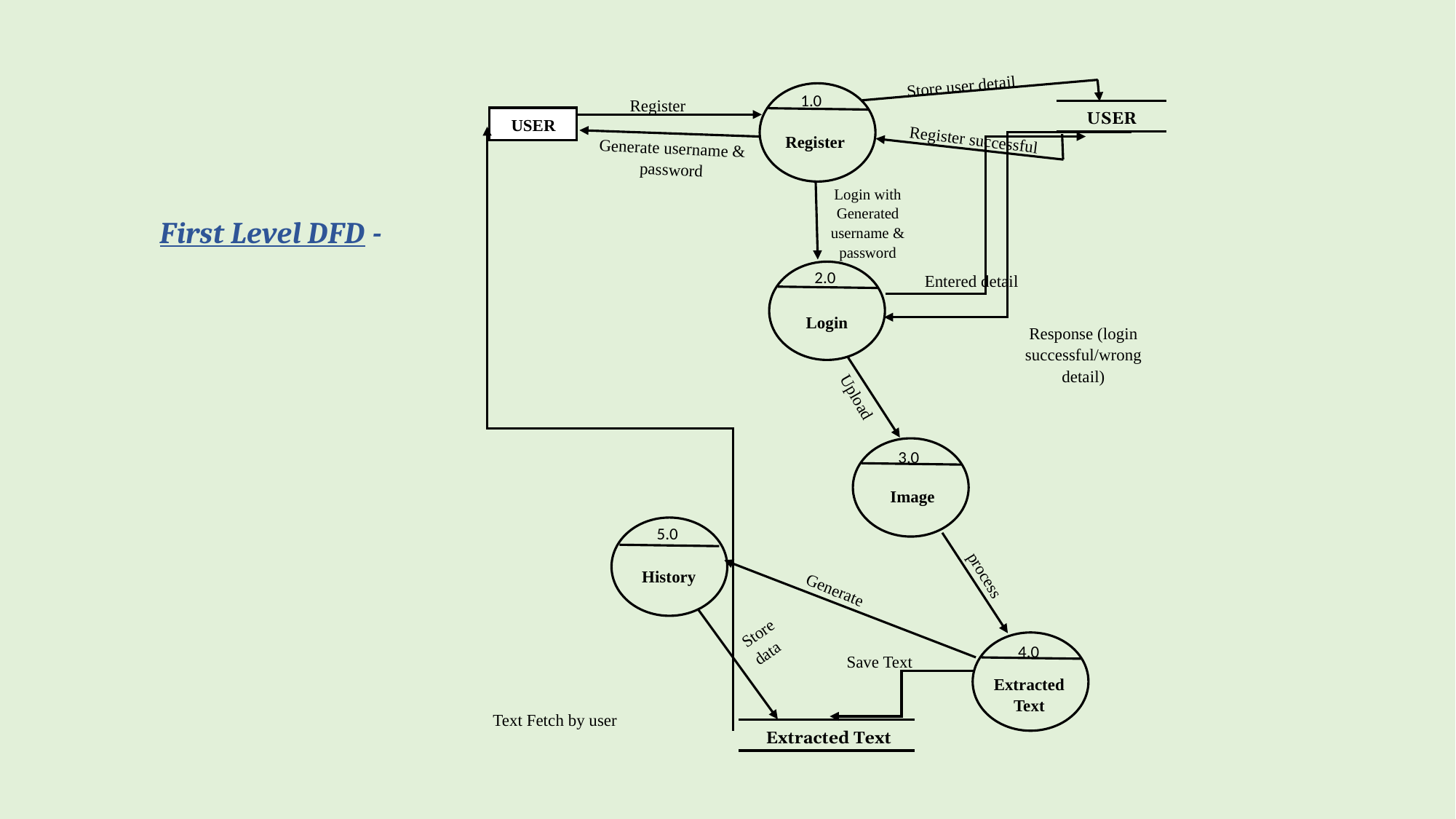

Store user detail

Register
1.0
Register
USER
USER
Register successful
Generate username & password
Login with Generated username & password

Login
2.0
Entered detail
Response (login successful/wrong detail)
Upload

Image
3.0
5.0

History
process
Store data

Extracted Text
4.0
Save Text
Text Fetch by user
Extracted Text
First Level DFD -
Generate